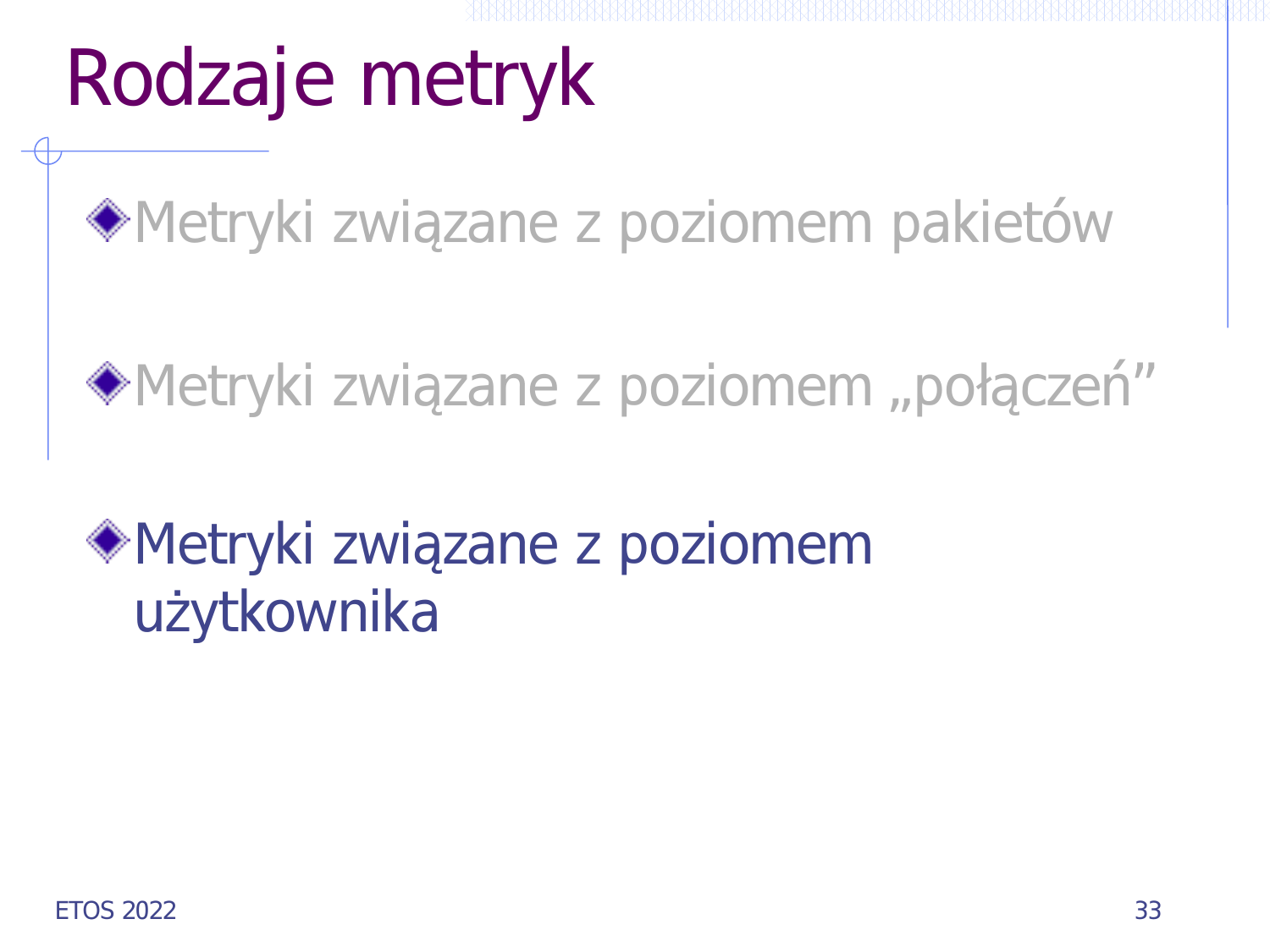

# Rodzaje metryk
Metryki związane z poziomem pakietów

Metryki związane z poziomem „połączeń”

Metryki związane z poziomem użytkownika
ETOS 2022
33